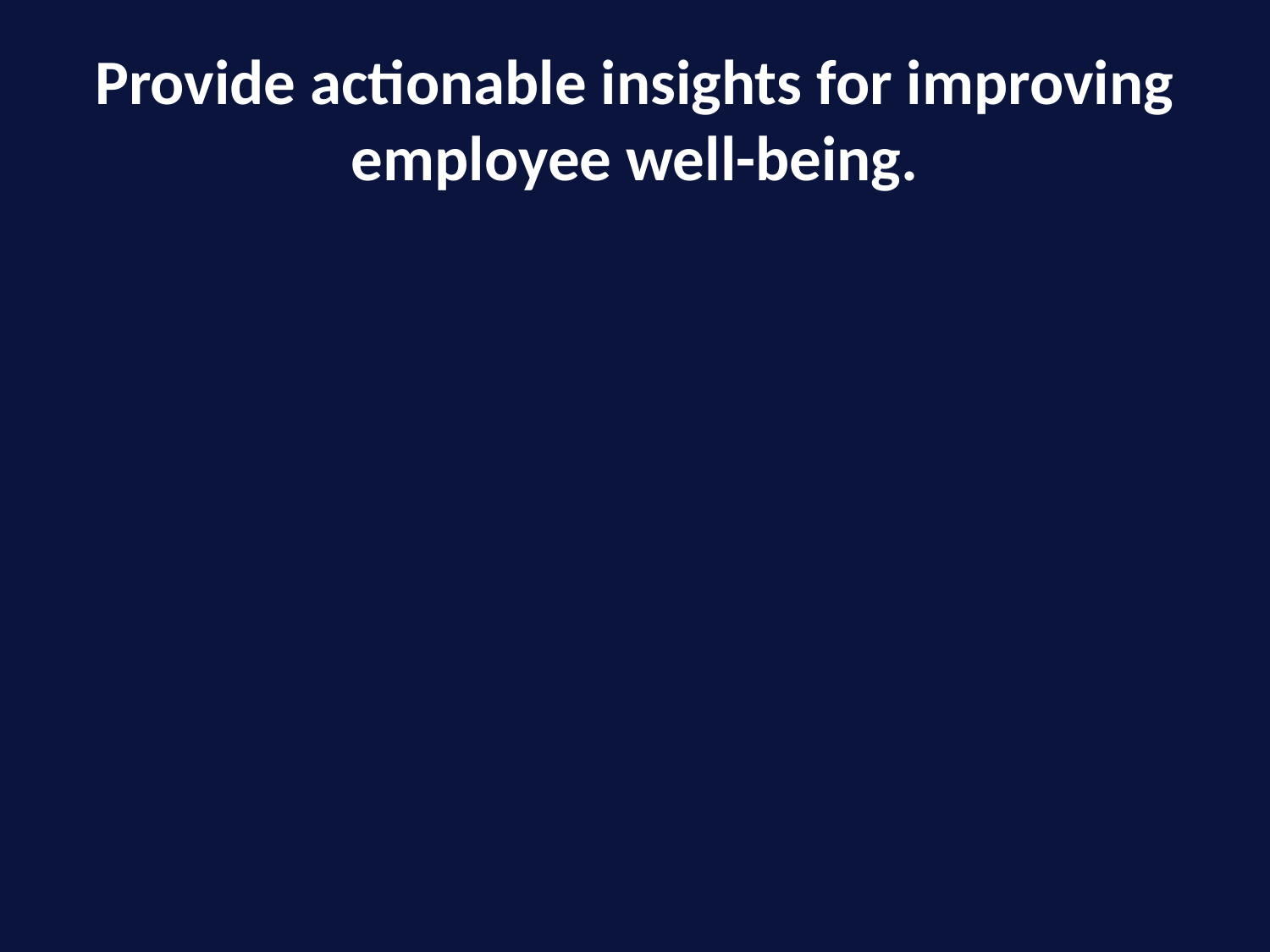

# Provide actionable insights for improving employee well-being.